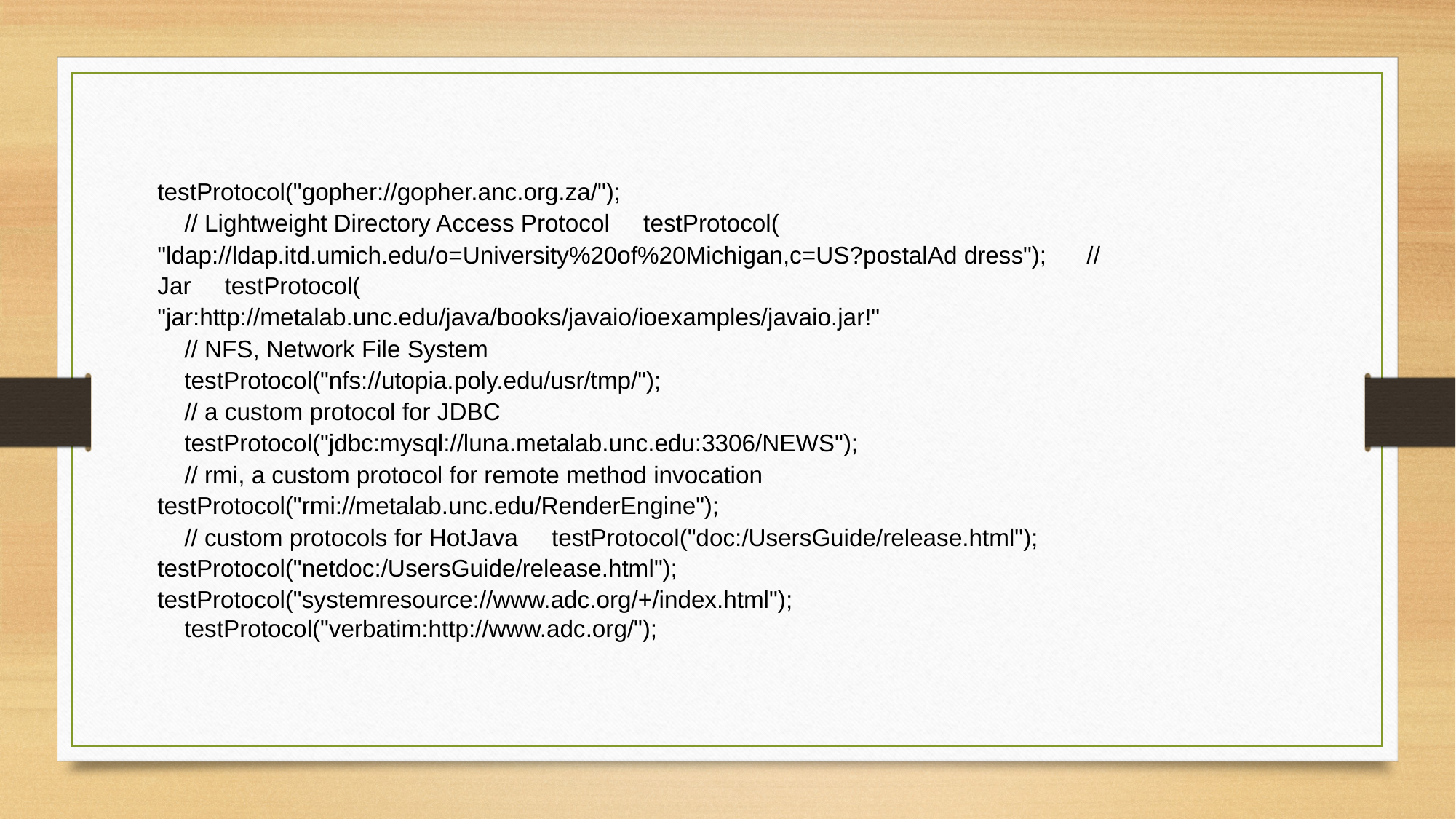

testProtocol("gopher://gopher.anc.org.za/");
    // Lightweight Directory Access Protocol     testProtocol(
"ldap://ldap.itd.umich.edu/o=University%20of%20Michigan,c=US?postalAd dress");      // Jar     testProtocol(
"jar:http://metalab.unc.edu/java/books/javaio/ioexamples/javaio.jar!"
    // NFS, Network File System
    testProtocol("nfs://utopia.poly.edu/usr/tmp/");
    // a custom protocol for JDBC
    testProtocol("jdbc:mysql://luna.metalab.unc.edu:3306/NEWS");
    // rmi, a custom protocol for remote method invocation     testProtocol("rmi://metalab.unc.edu/RenderEngine");
    // custom protocols for HotJava     testProtocol("doc:/UsersGuide/release.html");     testProtocol("netdoc:/UsersGuide/release.html");     testProtocol("systemresource://www.adc.org/+/index.html");
    testProtocol("verbatim:http://www.adc.org/");